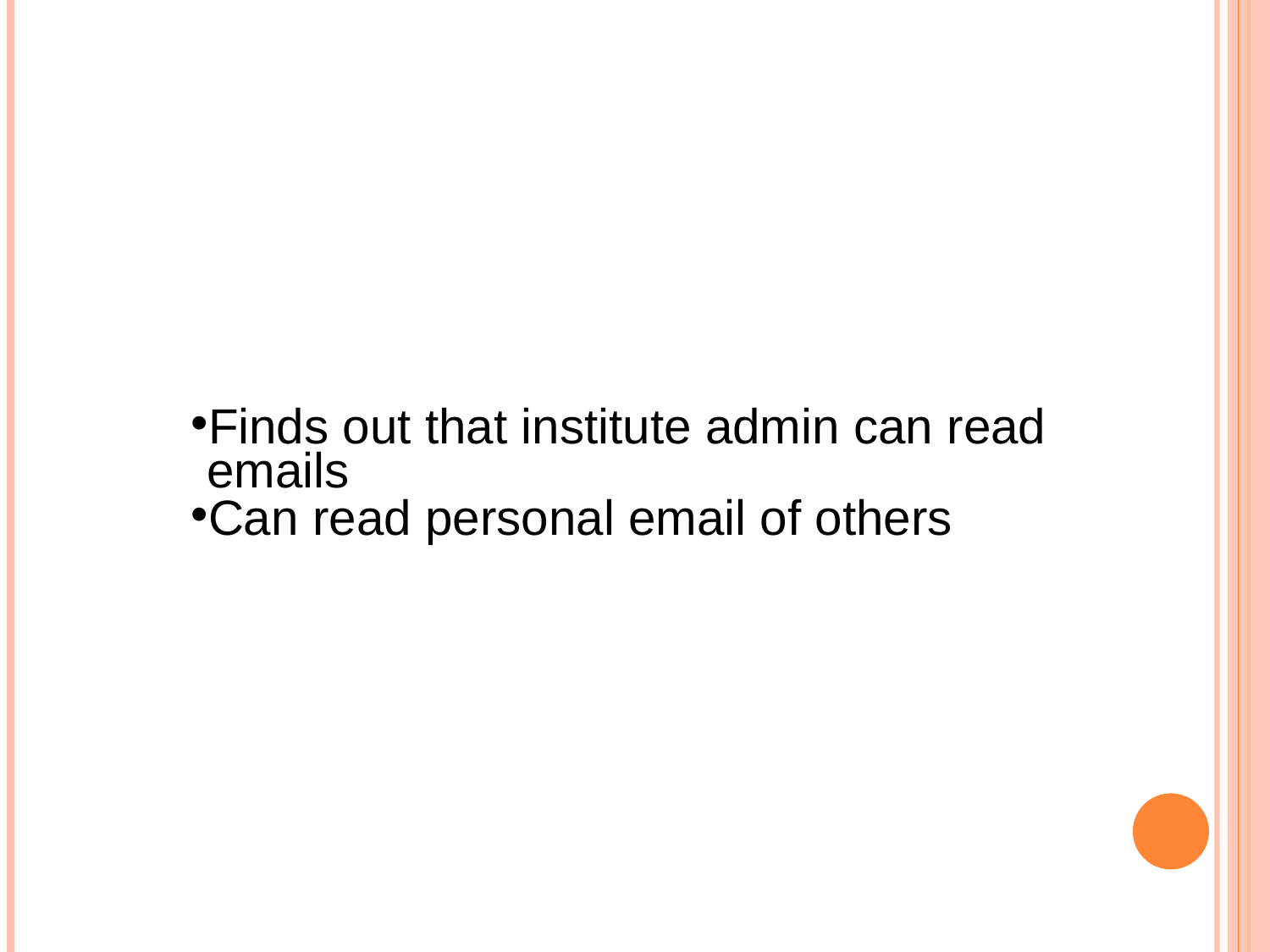

Finds out that institute admin can read emails
Can read personal email of others